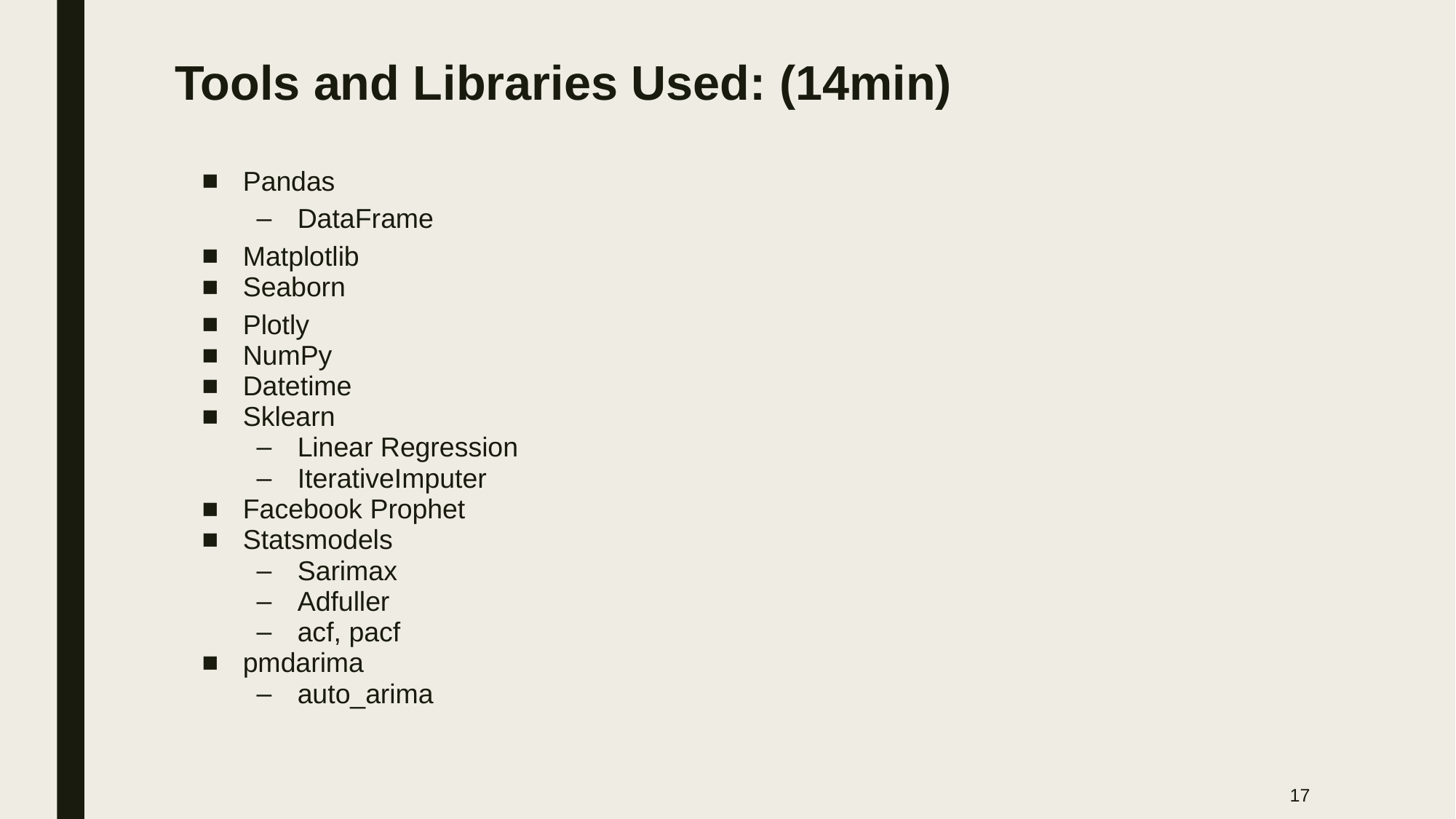

# Tools and Libraries Used: (14min)
Pandas
DataFrame
Matplotlib
Seaborn
Plotly
NumPy
Datetime
Sklearn
Linear Regression
IterativeImputer
Facebook Prophet
Statsmodels
Sarimax
Adfuller
acf, pacf
pmdarima
auto_arima
17